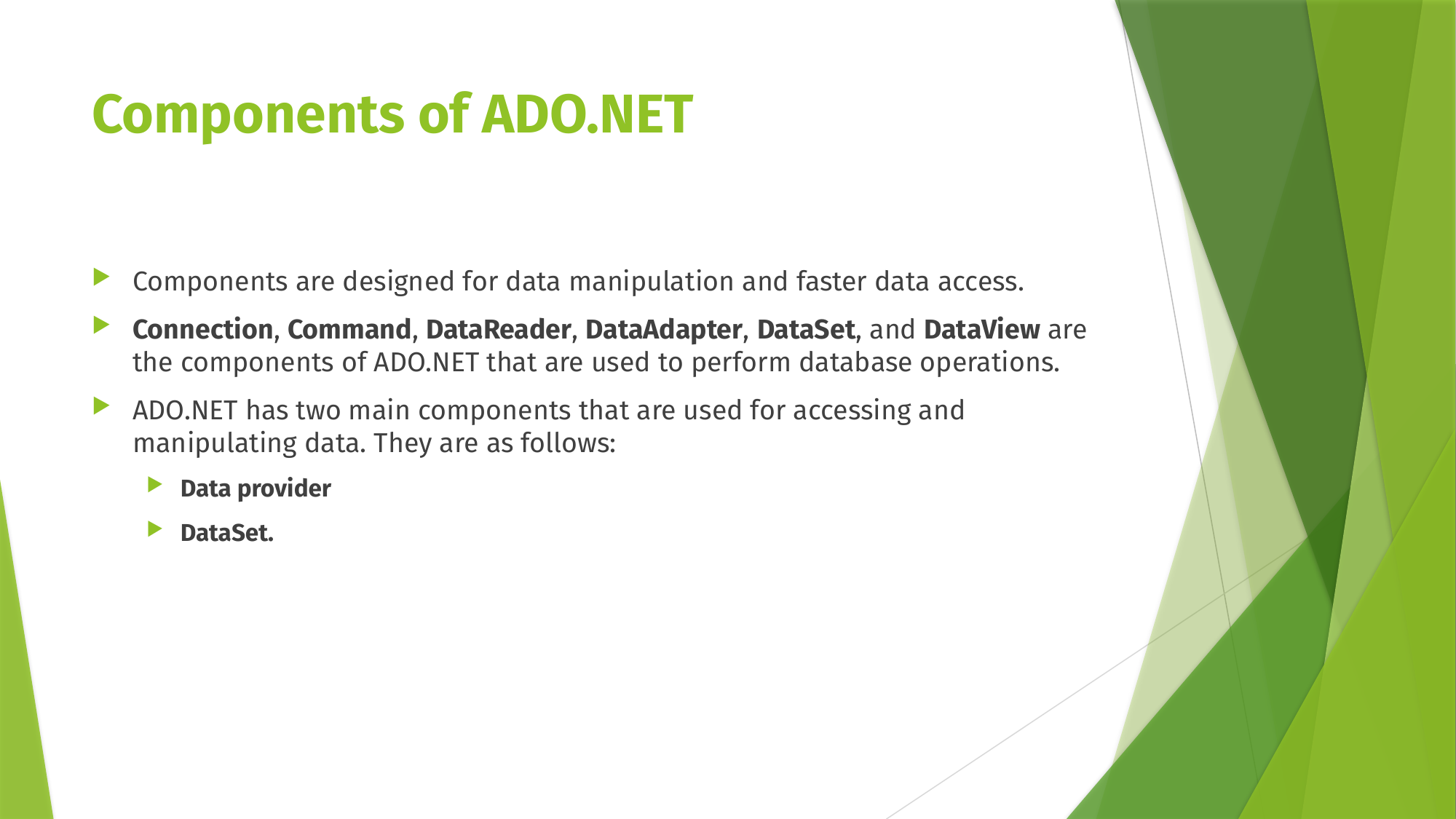

# Components of ADO.NET
Components are designed for data manipulation and faster data access.
Connection, Command, DataReader, DataAdapter, DataSet, and DataView are the components of ADO.NET that are used to perform database operations.
ADO.NET has two main components that are used for accessing and manipulating data. They are as follows:
Data provider
DataSet.